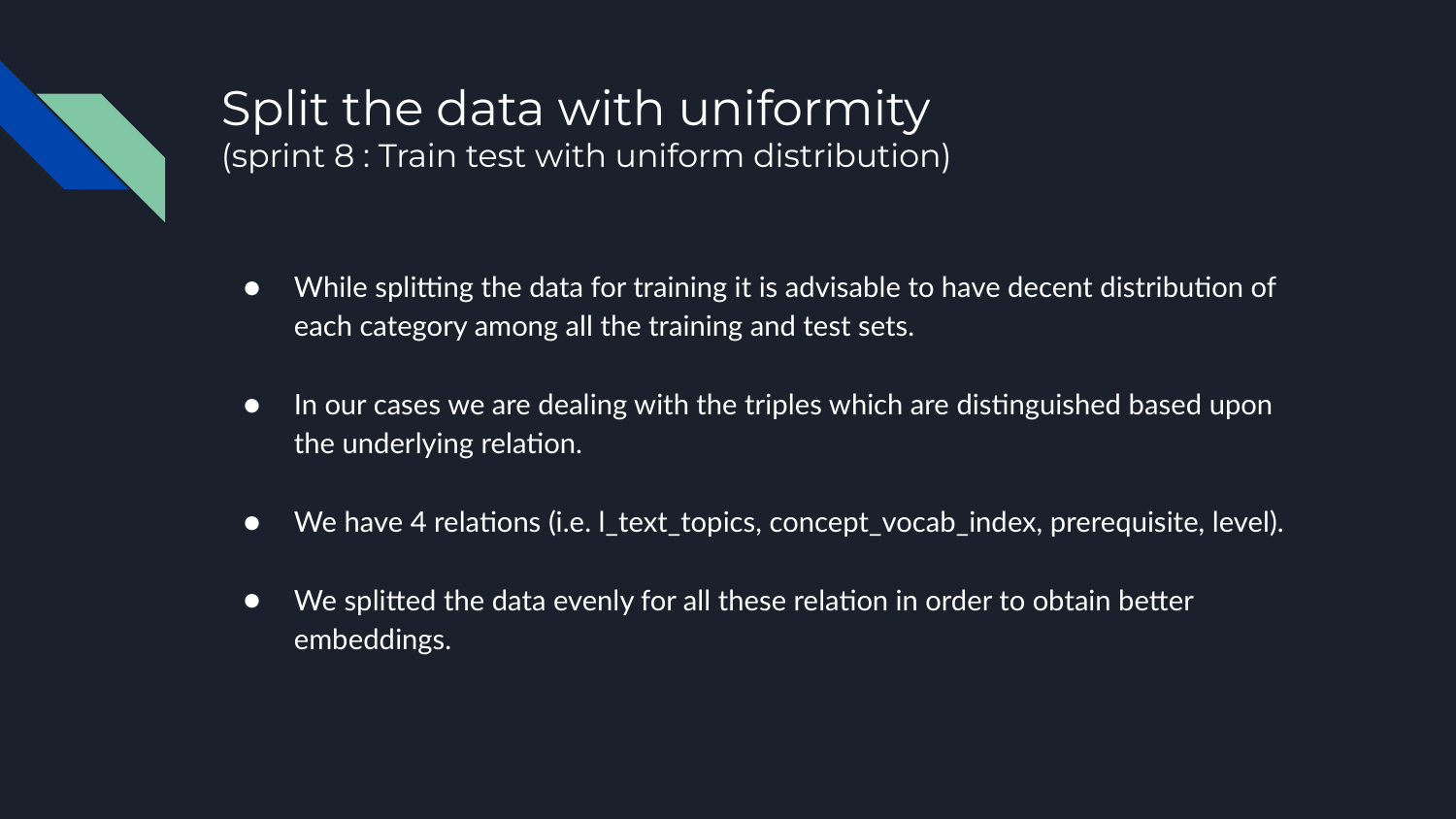

# Split the data with uniformity
(sprint 8 : Train test with uniform distribution)
While splitting the data for training it is advisable to have decent distribution of each category among all the training and test sets.

In our cases we are dealing with the triples which are distinguished based upon the underlying relation.

We have 4 relations (i.e. l_text_topics, concept_vocab_index, prerequisite, level).

We splitted the data evenly for all these relation in order to obtain better embeddings.